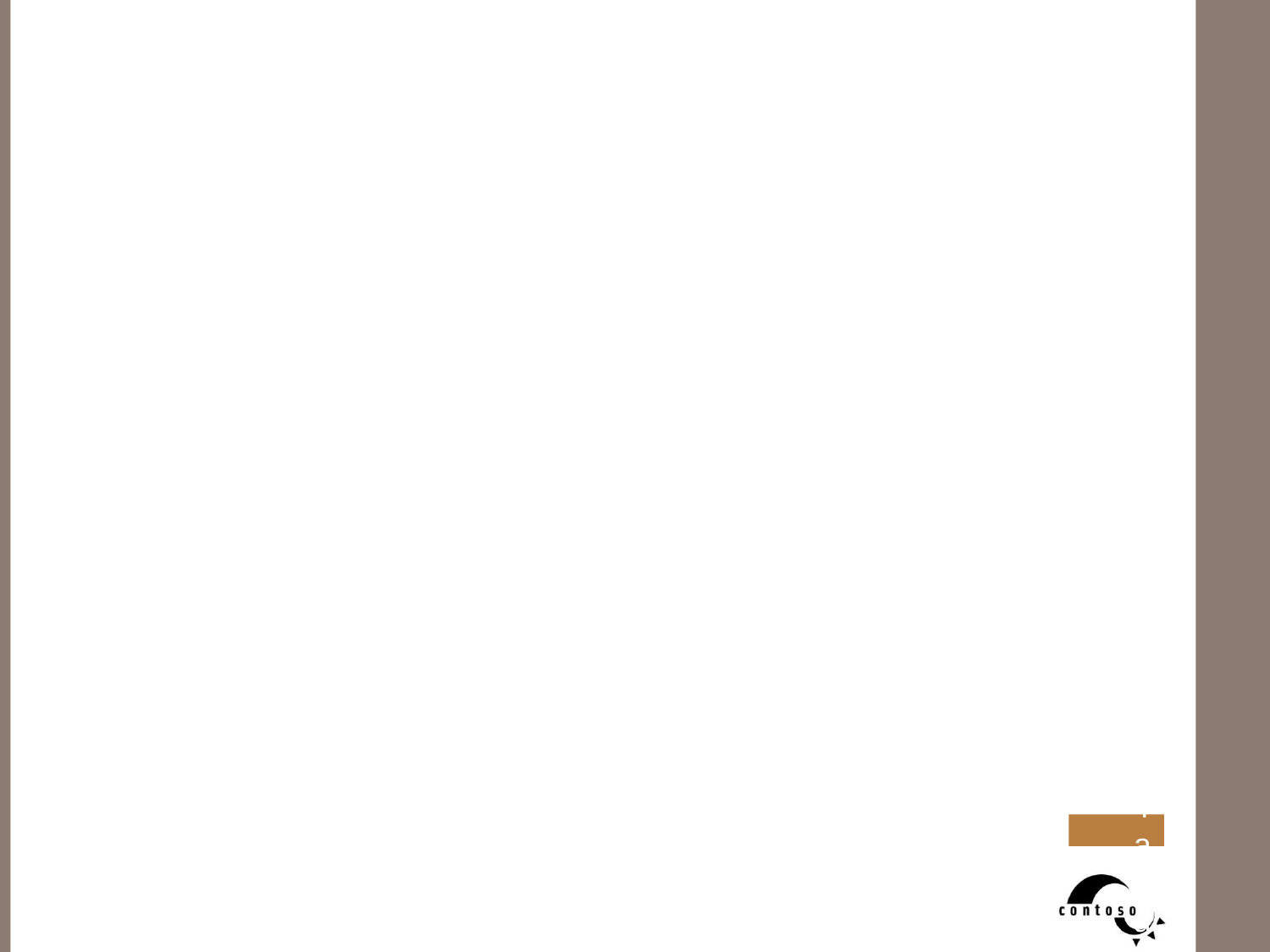

Zmienne predefiniowane przez serwer
W każdym skrypcie możemy użyć kilku zdefiniowanych i gotowych do użycia zmiennych. Ich wartości zależą od ustawień serwera. Oto najważniejsze z nich:

DOCUMENT_ROOT – zwraca katalog główny serwera WWW, gdzie umieszczony jest skrypt,
HTTP_ACCEPT_CHARSET – zwraca zawartość nagłówka „Accept-Charset” z aktualnego zapytania, jeśli taki istnieje, np. iso-8859-1, utf-8 etc.,
HTTP_HOST – zwraca zawartość nagłówka „Host” z aktualnego zapytania, jeśli taki istnieje,
HTTP_REFERER – zwraca adres strony (jeśli taka istniała), która przekierowała do przeglądarkę do naszej witryny. Wartość ta powinna być ustalona przez przeglądarkę, ale nie wszystkie aplikacje sobie z tym radzą. Zmienna ta jest używana często przy tworzeniu statystyk WWW,
HTTP_USER_AGENT – zwraca zawartość nagłówka „User-Agent” z zapytania, jeśli taki istnieje. Jest to ciąg informujący o przeglądarce, która została użyta do wyświetlenia bieżącej strony,
REMOTE_ADDR – zwraca adres IP użytkownika, który wyświetlił bieżącą stronę,